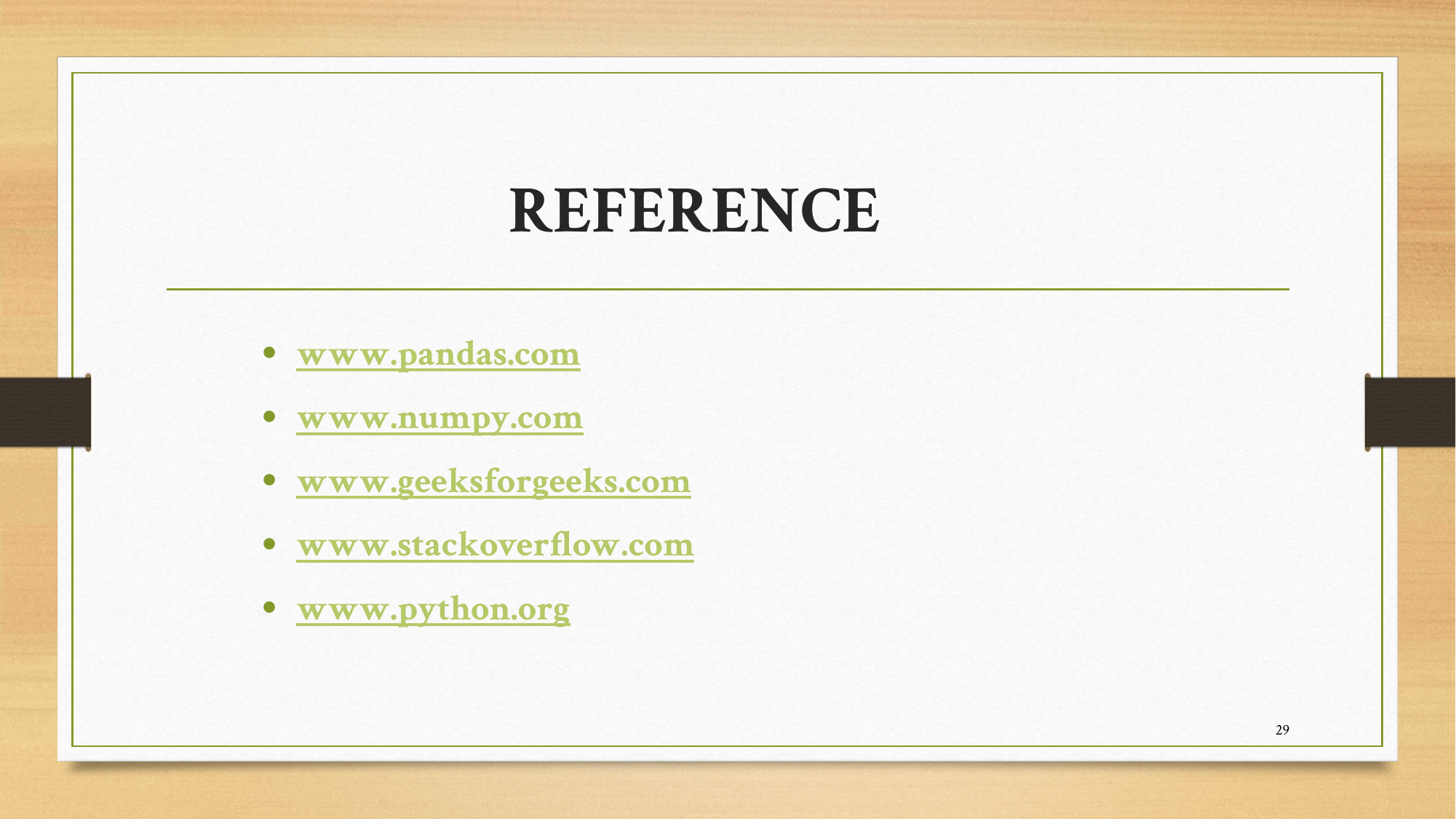

# REFERENCE
www.pandas.com
www.numpy.com
www.geeksforgeeks.com
www.stackoverflow.com
www.python.org

29